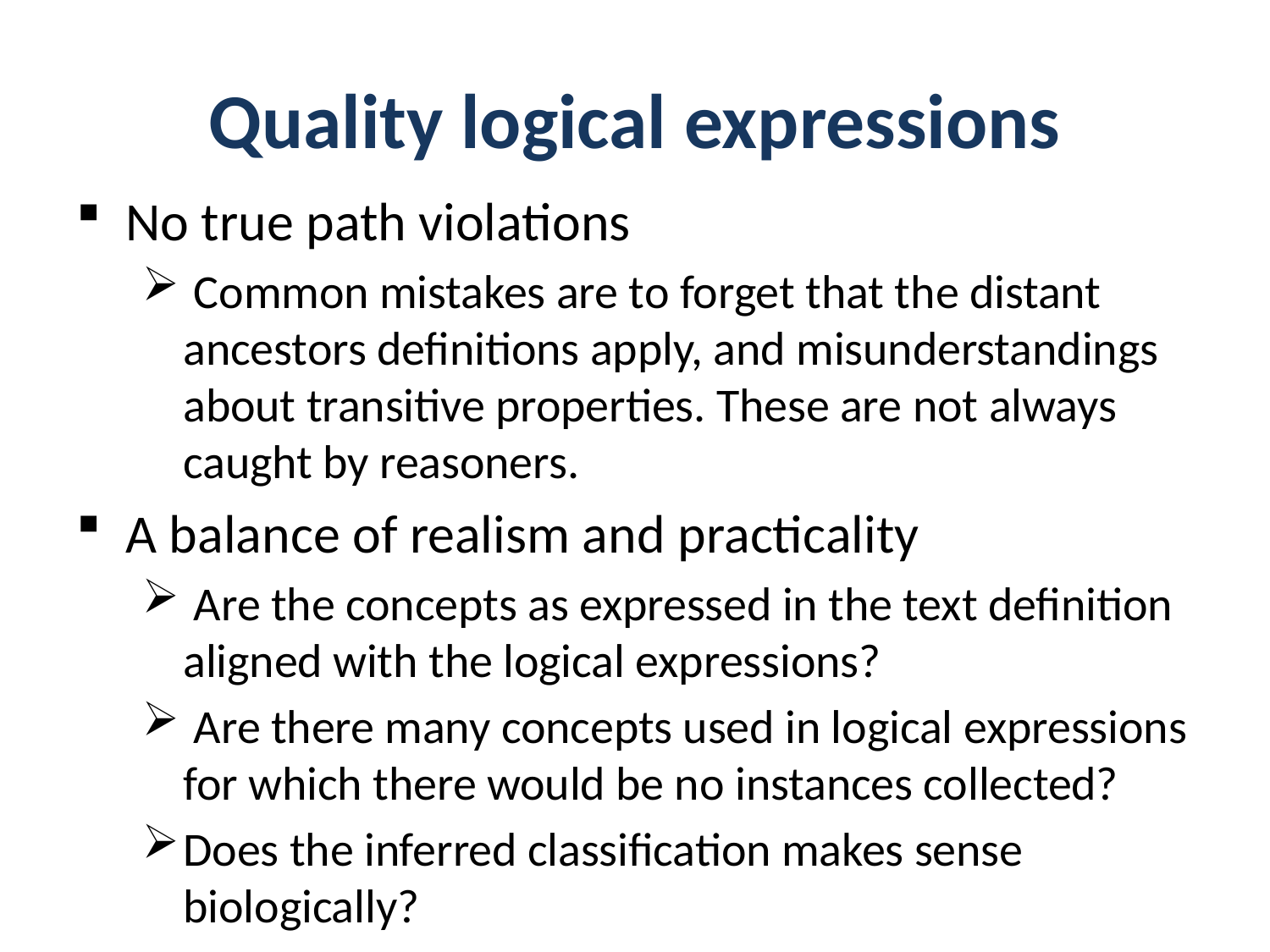

# Quality logical expressions
No true path violations
 Common mistakes are to forget that the distant ancestors definitions apply, and misunderstandings about transitive properties. These are not always caught by reasoners.
A balance of realism and practicality
 Are the concepts as expressed in the text definition aligned with the logical expressions?
 Are there many concepts used in logical expressions for which there would be no instances collected?
Does the inferred classification makes sense biologically?